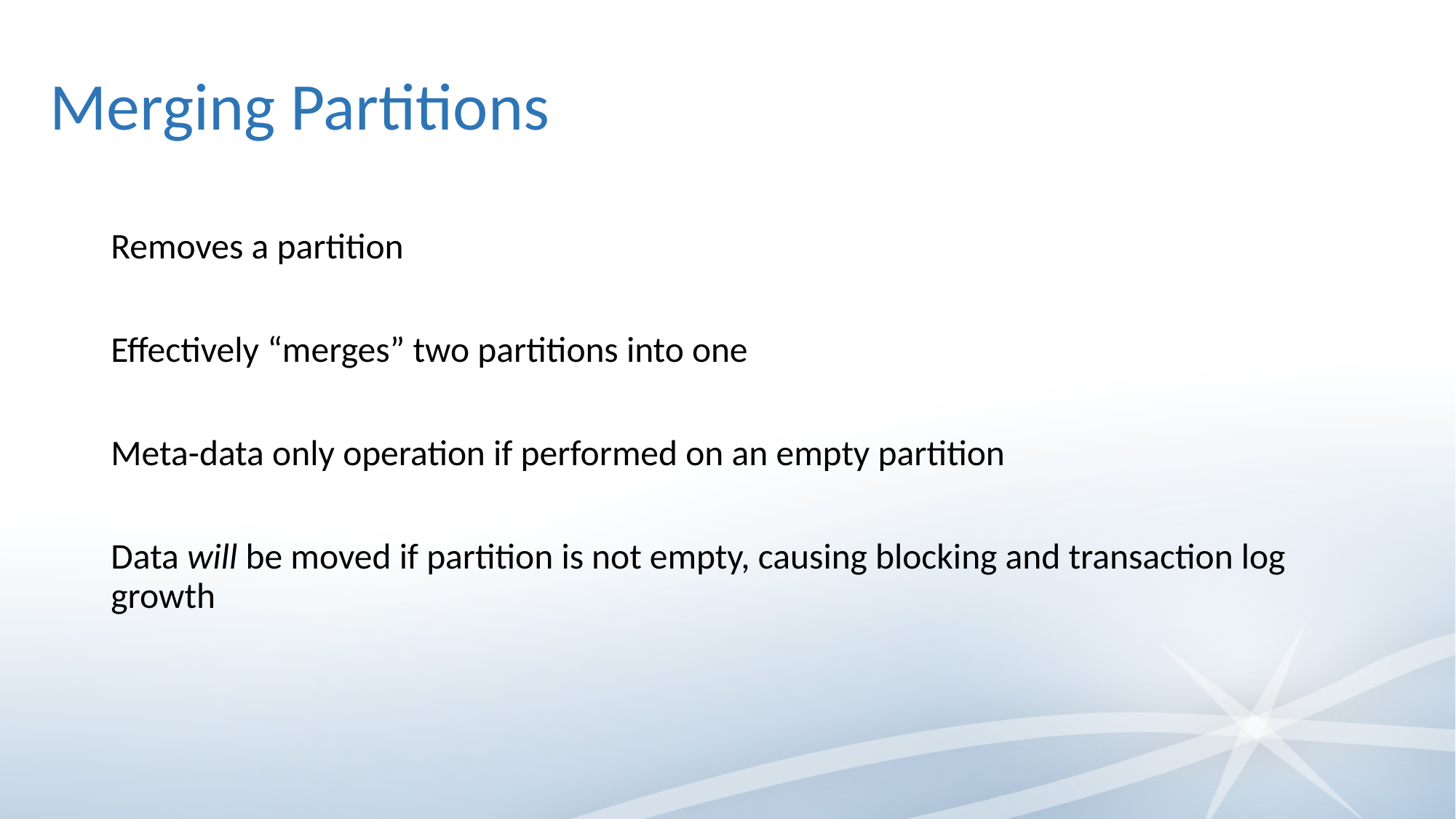

# Merging Partitions
Removes a partition

Effectively “merges” two partitions into one

Meta-data only operation if performed on an empty partition

Data will be moved if partition is not empty, causing blocking and transaction log growth